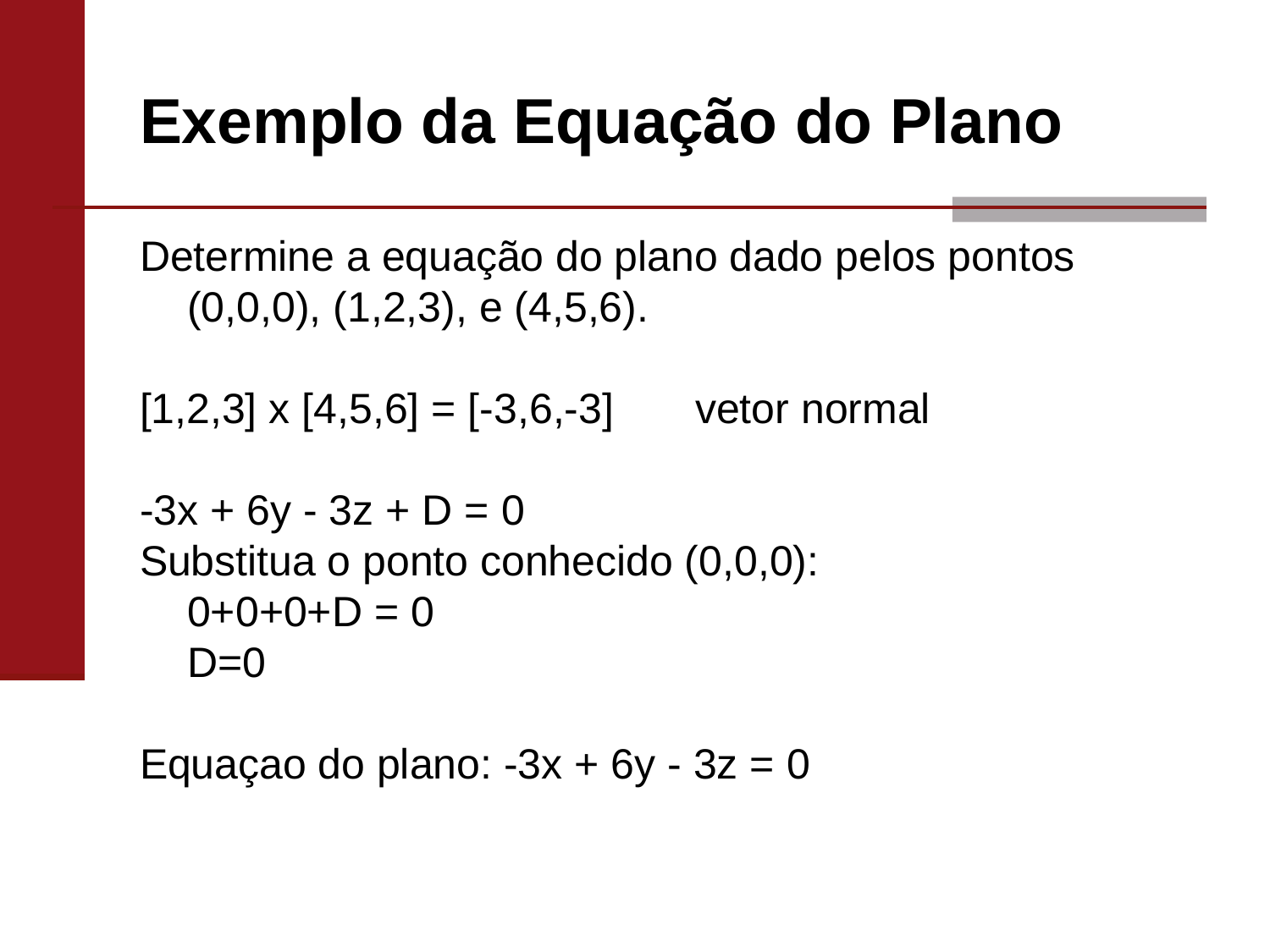

# Exemplo da Equação do Plano
Determine a equação do plano dado pelos pontos (0,0,0), (1,2,3), e (4,5,6).

[1,2,3] x [4,5,6] = [-3,6,-3]	vetor normal

-3x + 6y - 3z + D = 0
Substitua o ponto conhecido (0,0,0):
	0+0+0+D = 0
	D=0

Equaçao do plano: -3x + 6y - 3z = 0